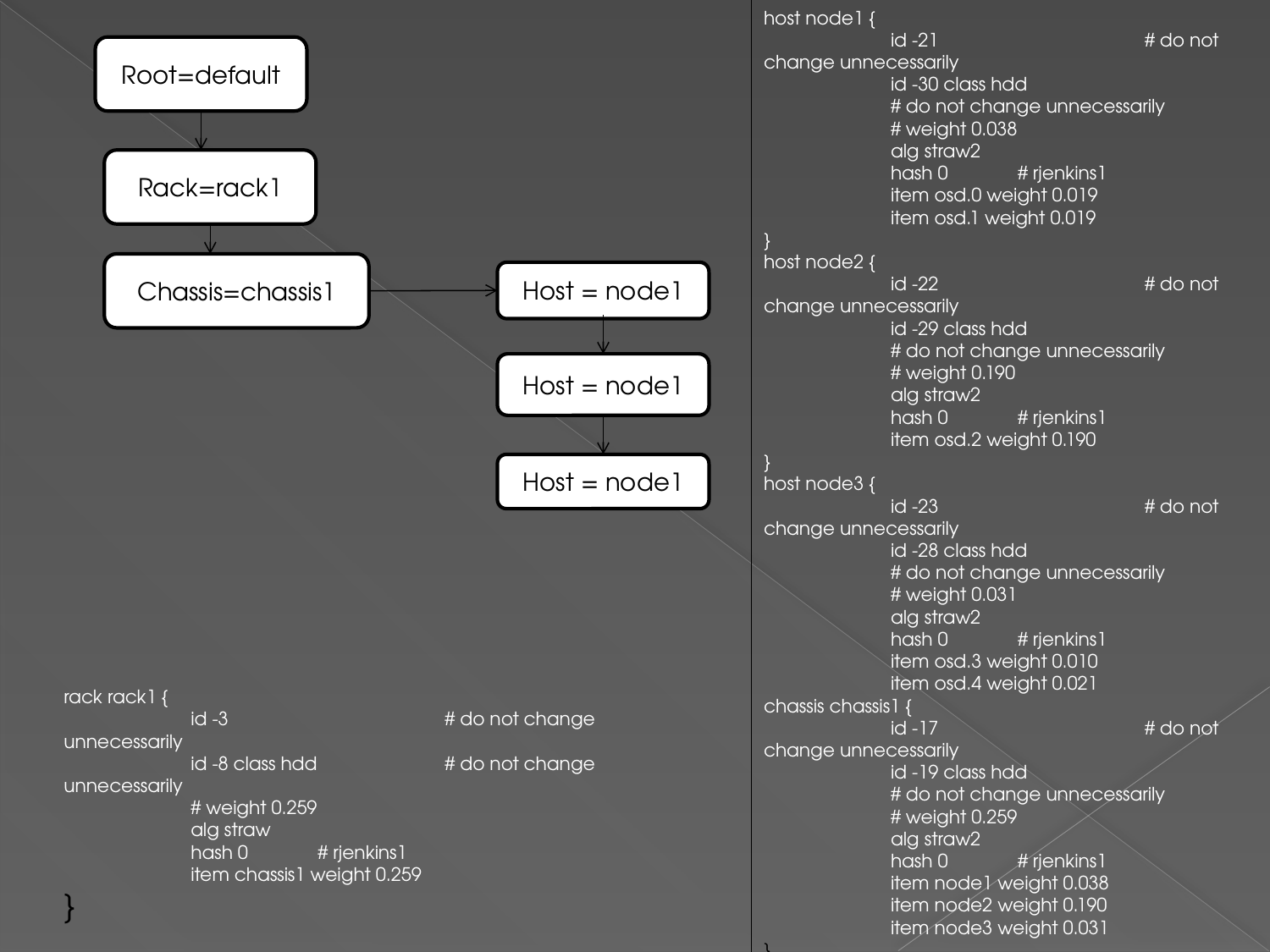

host node1 {
	id -21		# do not change unnecessarily
	id -30 class hdd		# do not change unnecessarily
	# weight 0.038
	alg straw2
	hash 0	# rjenkins1
	item osd.0 weight 0.019
	item osd.1 weight 0.019
}
host node2 {
	id -22		# do not change unnecessarily
	id -29 class hdd		# do not change unnecessarily
	# weight 0.190
	alg straw2
	hash 0	# rjenkins1
	item osd.2 weight 0.190
}
host node3 {
	id -23		# do not change unnecessarily
	id -28 class hdd		# do not change unnecessarily
	# weight 0.031
	alg straw2
	hash 0	# rjenkins1
	item osd.3 weight 0.010
	item osd.4 weight 0.021
chassis chassis1 {
	id -17		# do not change unnecessarily
	id -19 class hdd		# do not change unnecessarily
	# weight 0.259
	alg straw2
	hash 0	# rjenkins1
	item node1 weight 0.038
	item node2 weight 0.190
	item node3 weight 0.031
}

Root=default
Rack=rack1
Chassis=chassis1
Host = node1
Host = node1
Host = node1
rack rack1 {
	id -3		# do not change unnecessarily
	id -8 class hdd		# do not change unnecessarily
	# weight 0.259
	alg straw
	hash 0	# rjenkins1
	item chassis1 weight 0.259
}